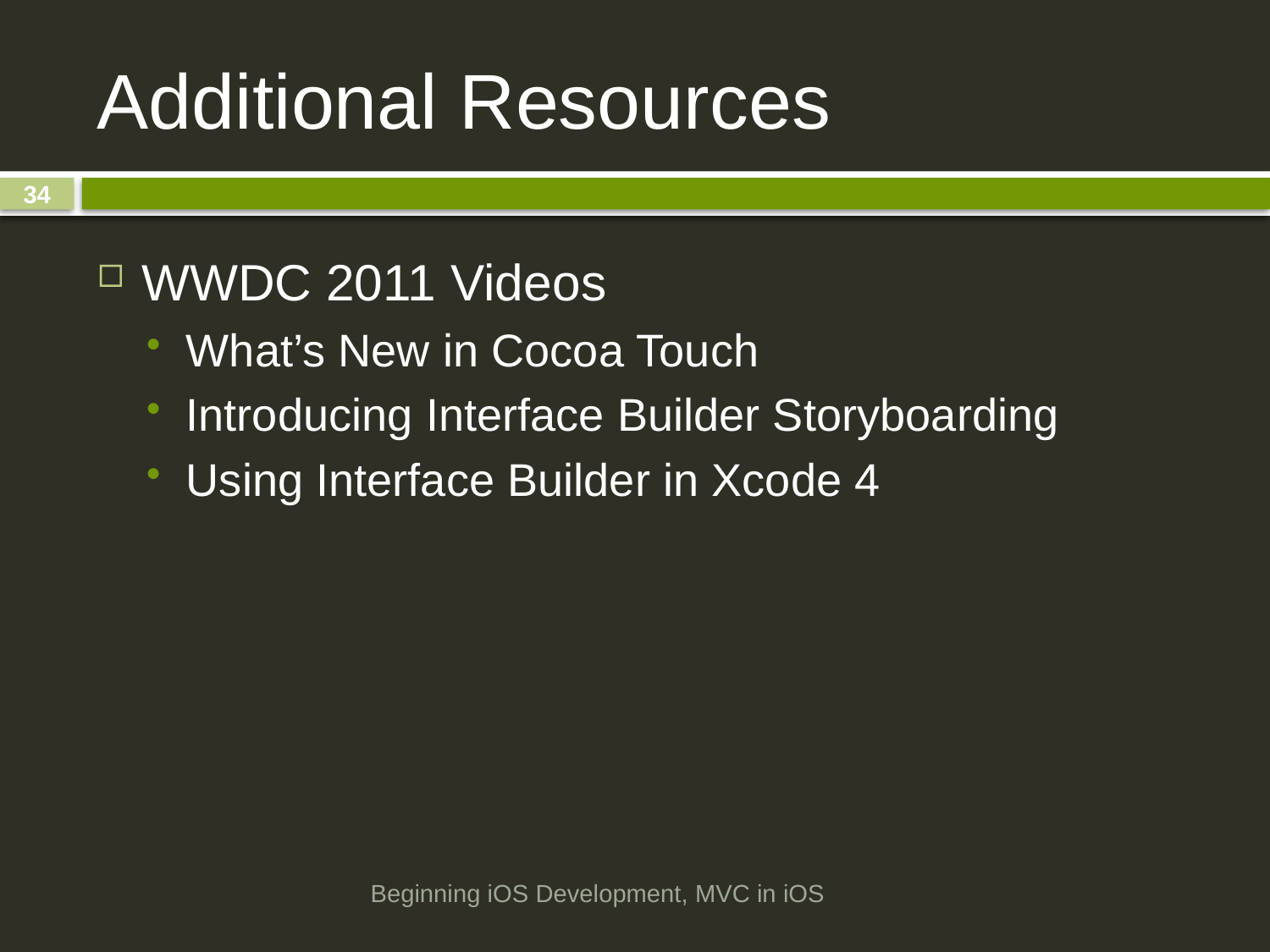

# Additional Resources
34
WWDC 2011 Videos
What’s New in Cocoa Touch
Introducing Interface Builder Storyboarding
Using Interface Builder in Xcode 4
Beginning iOS Development, MVC in iOS